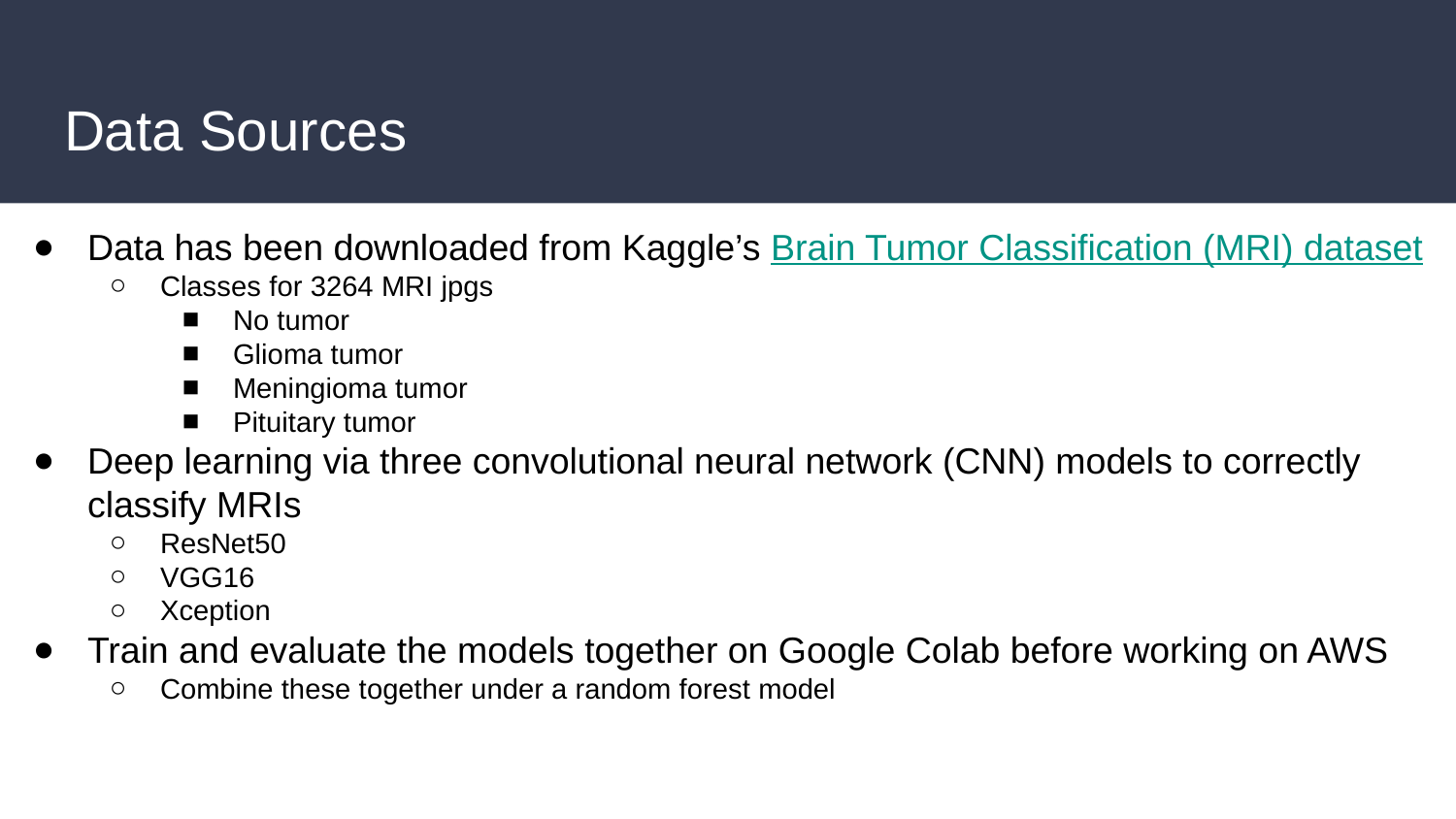

# Data Sources
Data has been downloaded from Kaggle’s Brain Tumor Classification (MRI) dataset
Classes for 3264 MRI jpgs
No tumor
Glioma tumor
Meningioma tumor
Pituitary tumor
Deep learning via three convolutional neural network (CNN) models to correctly classify MRIs
ResNet50
VGG16
Xception
Train and evaluate the models together on Google Colab before working on AWS
Combine these together under a random forest model